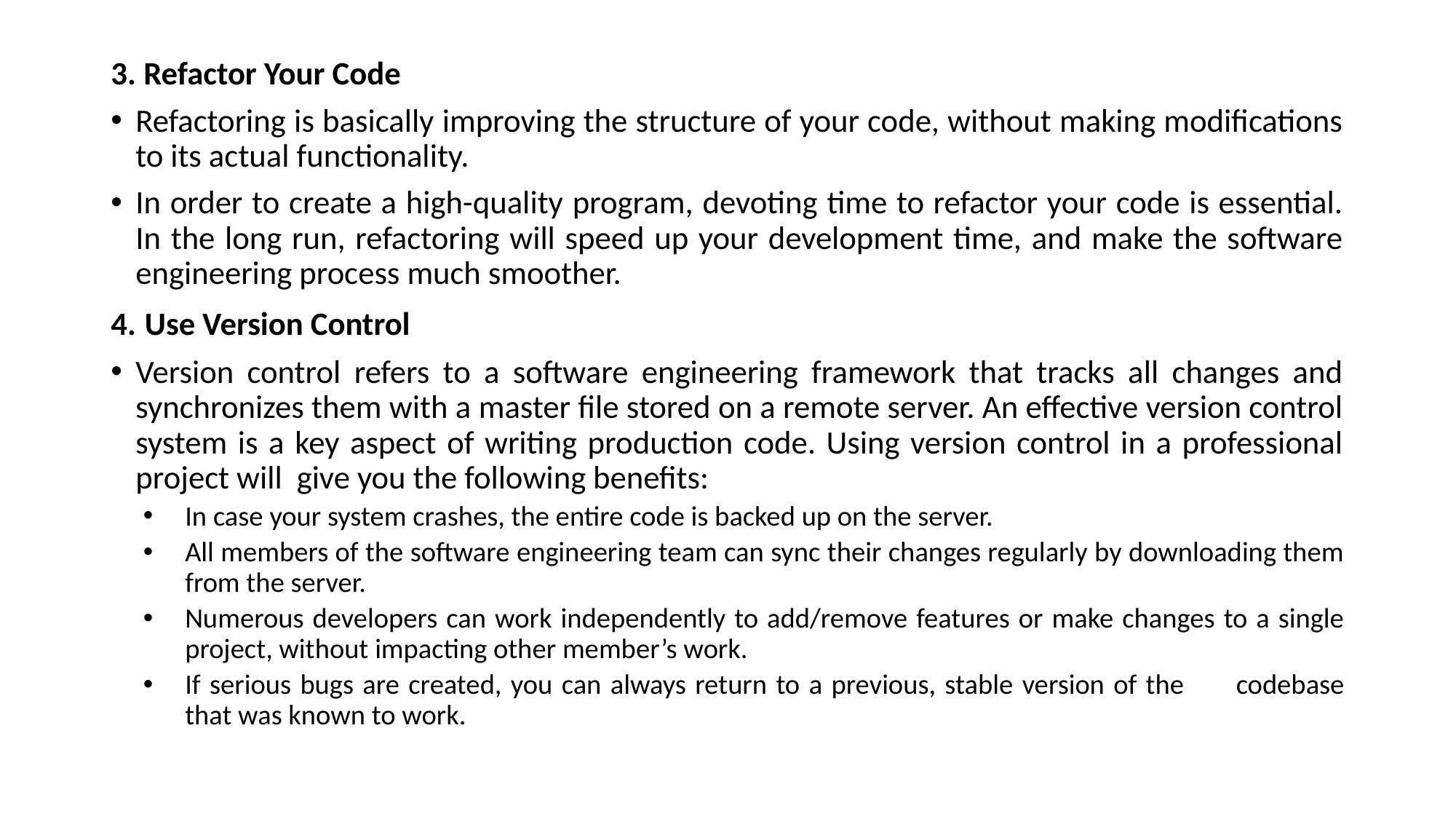

3. Refactor Your Code
Refactoring is basically improving the structure of your code, without making modifications to its actual functionality.
In order to create a high-quality program, devoting time to refactor your code is essential. In the long run, refactoring will speed up your development time, and make the software engineering process much smoother.
4. Use Version Control
Version control refers to a software engineering framework that tracks all changes and synchronizes them with a master file stored on a remote server. An effective version control system is a key aspect of writing production code. Using version control in a professional project will  give you the following benefits:
In case your system crashes, the entire code is backed up on the server.
All members of the software engineering team can sync their changes regularly by downloading them from the server.
Numerous developers can work independently to add/remove features or make changes to a single project, without impacting other member’s work.
If serious bugs are created, you can always return to a previous, stable version of the 		codebase that was known to work.